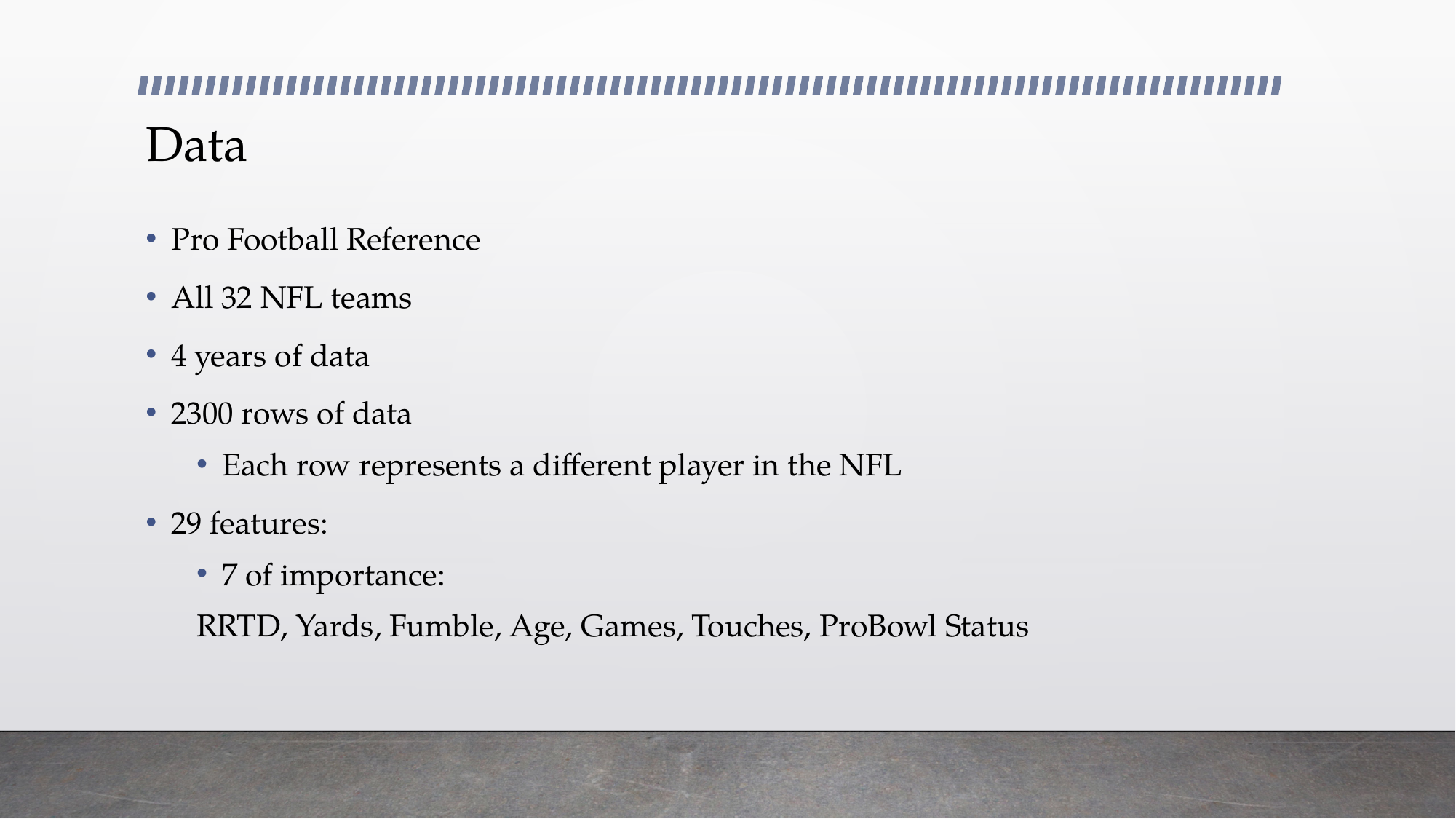

# Data
Pro Football Reference
All 32 NFL teams
4 years of data
2300 rows of data
Each row represents a different player in the NFL
29 features:
7 of importance:
	RRTD, Yards, Fumble, Age, Games, Touches, ProBowl Status